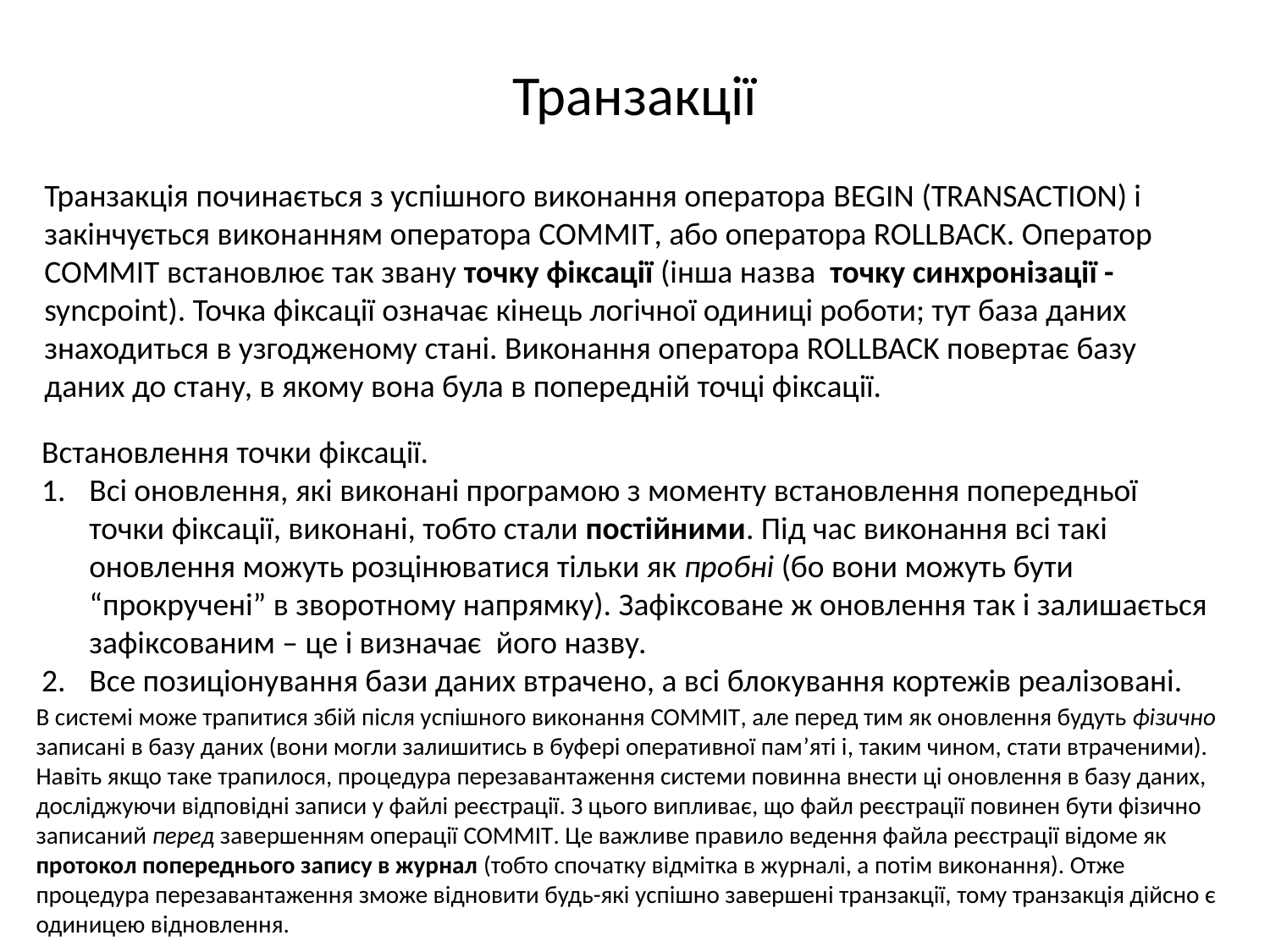

# Транзакції
Транзакція починається з успішного виконання оператора BEGIN (TRANSACTION) і закінчується виконанням оператора COMMIT, або оператора ROLLBACK. Оператор COMMIT встановлює так звану точку фіксації (інша назва  точку синхронізації - syncpoint). Точка фіксації означає кінець логічної одиниці роботи; тут база даних знаходиться в узгодженому стані. Виконання оператора ROLLBACK повертає базу даних до стану, в якому вона була в попередній точці фіксації.
Встановлення точки фіксації.
Всі оновлення, які виконані програмою з моменту встановлення попередньої точки фіксації, виконані, тобто стали постійними. Під час виконання всі такі оновлення можуть розцінюватися тільки як пробні (бо вони можуть бути “прокручені” в зворотному напрямку). Зафіксоване ж оновлення так і залишається зафіксованим – це і визначає  його назву.
Все позиціонування бази даних втрачено, а всі блокування кортежів реалізовані.
В системі може трапитися збій після успішного виконання COMMIT, але перед тим як оновлення будуть фізично записані в базу даних (вони могли залишитись в буфері оперативної пам’яті і, таким чином, стати втраченими). Навіть якщо таке трапилося, процедура перезавантаження системи повинна внести ці оновлення в базу даних, досліджуючи відповідні записи у файлі реєстрації. З цього випливає, що файл реєстрації повинен бути фізично записаний перед завершенням операції COMMIT. Це важливе правило ведення файла реєстрації відоме як протокол попереднього запису в журнал (тобто спочатку відмітка в журналі, а потім виконання). Отже процедура перезавантаження зможе відновити будь-які успішно завершені транзакції, тому транзакція дійсно є одиницею відновлення.